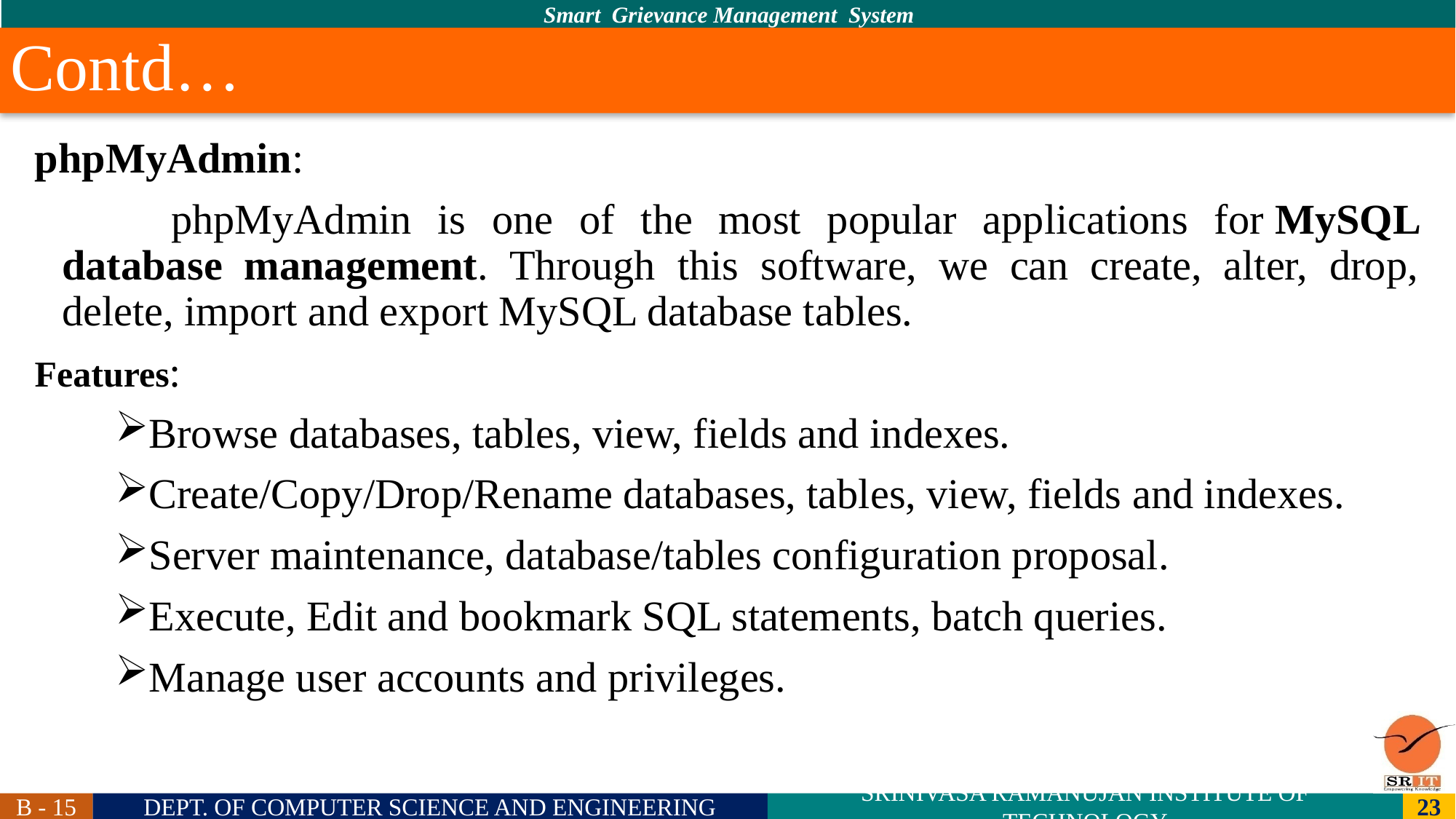

# Contd…
phpMyAdmin:
		phpMyAdmin is one of the most popular applications for MySQL database management. Through this software, we can create, alter, drop, delete, import and export MySQL database tables.
Features:
Browse databases, tables, view, fields and indexes.
Create/Copy/Drop/Rename databases, tables, view, fields and indexes.
Server maintenance, database/tables configuration proposal.
Execute, Edit and bookmark SQL statements, batch queries.
Manage user accounts and privileges.